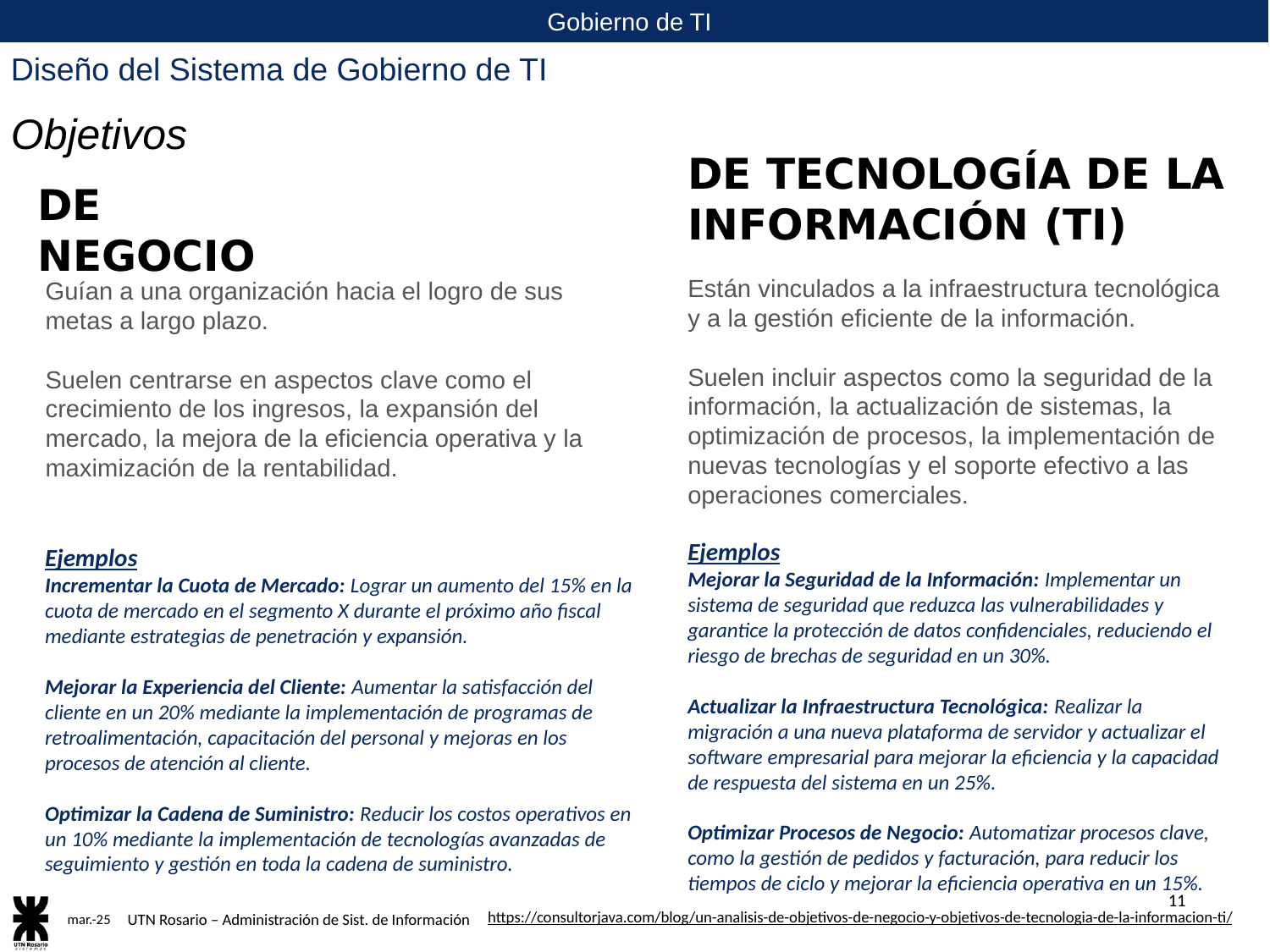

Diseño del Sistema de Gobierno de TI
Objetivos
De Tecnología de la Información (TI)
de negocio
Están vinculados a la infraestructura tecnológica y a la gestión eficiente de la información.

Suelen incluir aspectos como la seguridad de la información, la actualización de sistemas, la optimización de procesos, la implementación de nuevas tecnologías y el soporte efectivo a las operaciones comerciales.
Guían a una organización hacia el logro de sus metas a largo plazo.

Suelen centrarse en aspectos clave como el crecimiento de los ingresos, la expansión del mercado, la mejora de la eficiencia operativa y la maximización de la rentabilidad.
Ejemplos
Mejorar la Seguridad de la Información: Implementar un sistema de seguridad que reduzca las vulnerabilidades y garantice la protección de datos confidenciales, reduciendo el riesgo de brechas de seguridad en un 30%.

Actualizar la Infraestructura Tecnológica: Realizar la migración a una nueva plataforma de servidor y actualizar el software empresarial para mejorar la eficiencia y la capacidad de respuesta del sistema en un 25%.

Optimizar Procesos de Negocio: Automatizar procesos clave, como la gestión de pedidos y facturación, para reducir los tiempos de ciclo y mejorar la eficiencia operativa en un 15%.
Ejemplos
Incrementar la Cuota de Mercado: Lograr un aumento del 15% en la cuota de mercado en el segmento X durante el próximo año fiscal mediante estrategias de penetración y expansión.

Mejorar la Experiencia del Cliente: Aumentar la satisfacción del cliente en un 20% mediante la implementación de programas de retroalimentación, capacitación del personal y mejoras en los procesos de atención al cliente.

Optimizar la Cadena de Suministro: Reducir los costos operativos en un 10% mediante la implementación de tecnologías avanzadas de seguimiento y gestión en toda la cadena de suministro.
11
https://consultorjava.com/blog/un-analisis-de-objetivos-de-negocio-y-objetivos-de-tecnologia-de-la-informacion-ti/